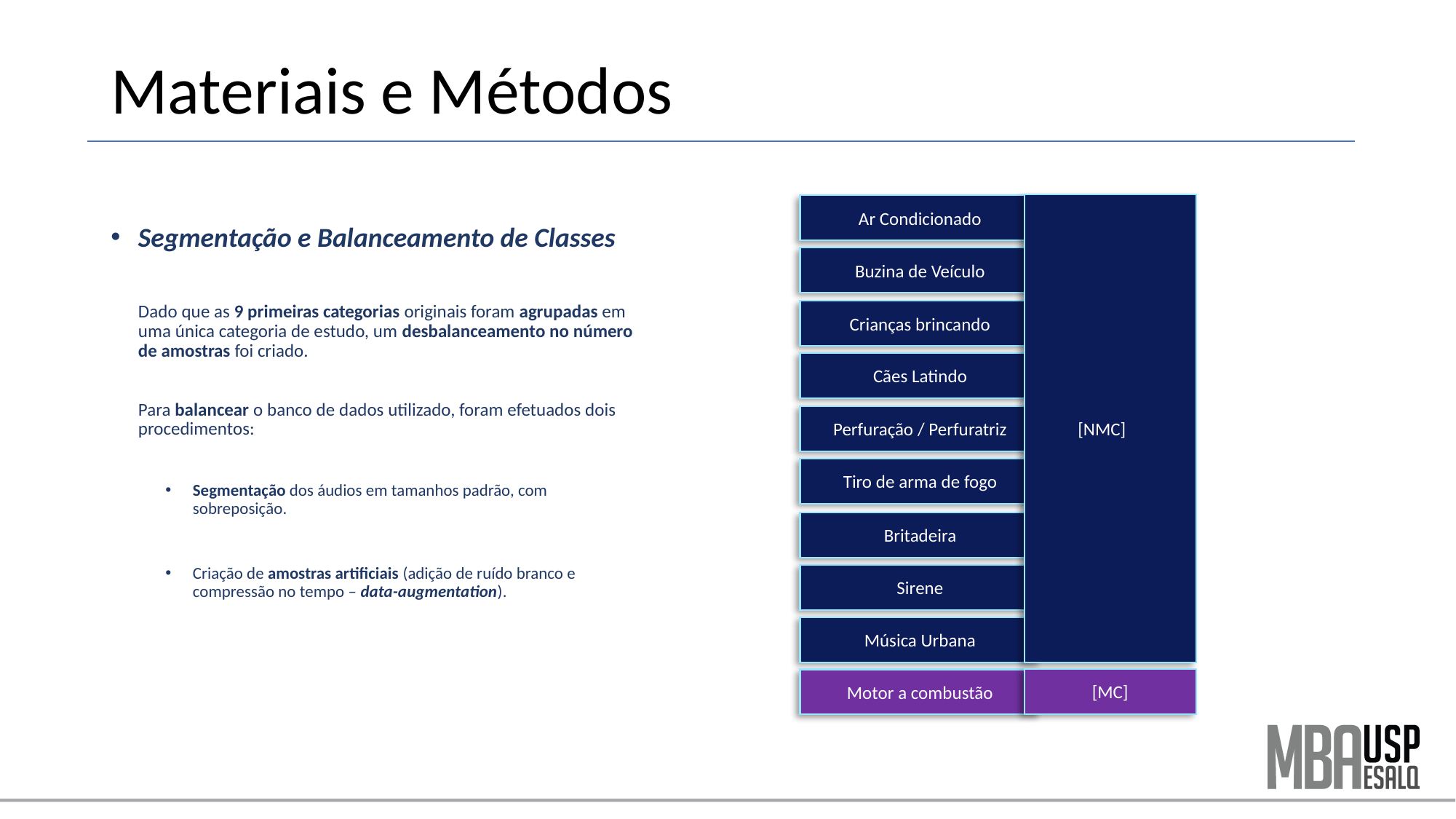

# Materiais e Métodos
[NMC]
Ar Condicionado
Segmentação e Balanceamento de Classes
Dado que as 9 primeiras categorias originais foram agrupadas em uma única categoria de estudo, um desbalanceamento no número de amostras foi criado.
Para balancear o banco de dados utilizado, foram efetuados dois procedimentos:

Segmentação dos áudios em tamanhos padrão, com sobreposição.

Criação de amostras artificiais (adição de ruído branco e compressão no tempo – data-augmentation).

Buzina de Veículo
Crianças brincando
Cães Latindo
Perfuração / Perfuratriz
Tiro de arma de fogo
Britadeira
Sirene
Música Urbana
[MC]
Motor a combustão